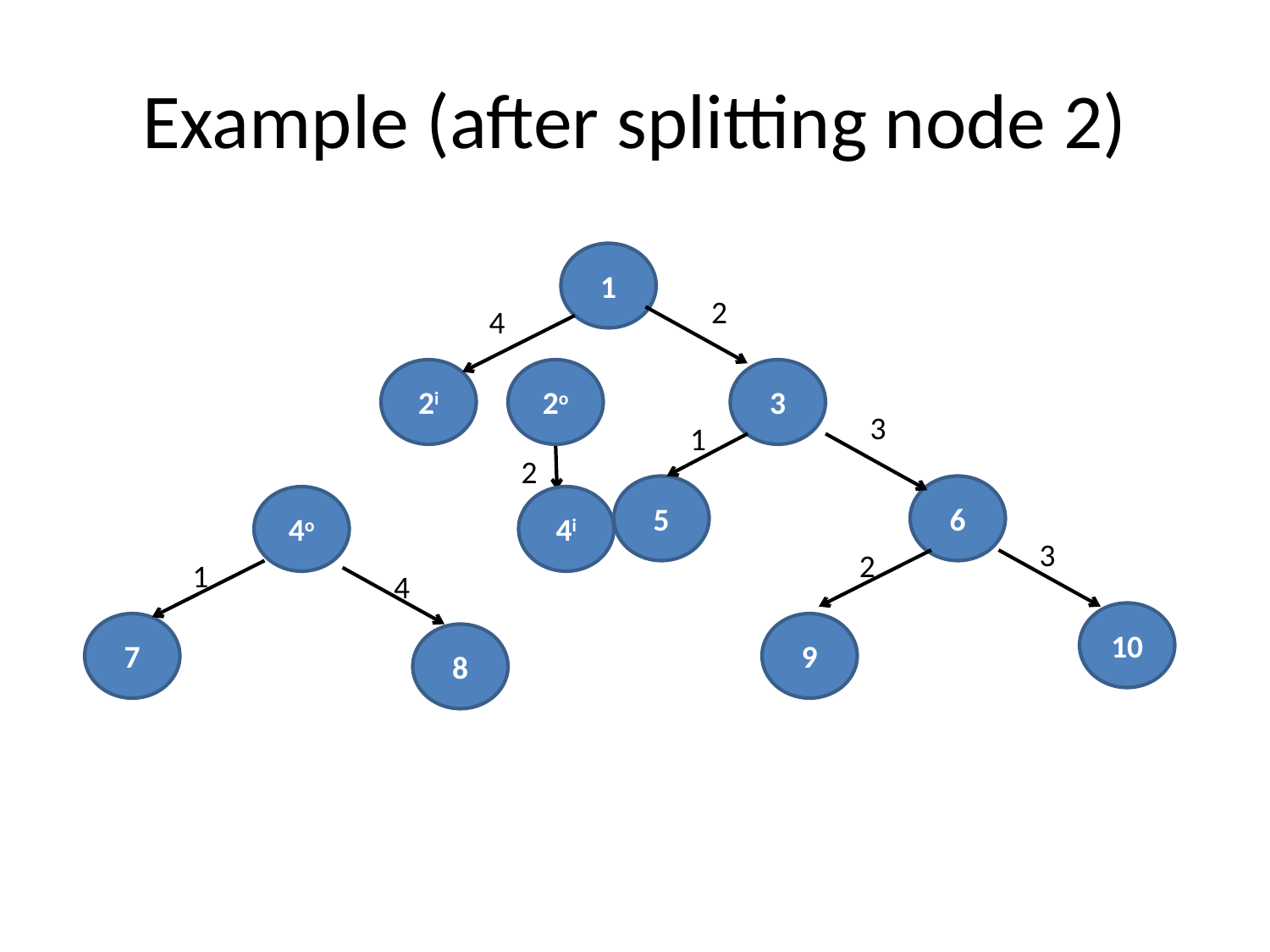

# Example (after splitting node 2)
1
2
4
2i
2o
3
3
1
2
5
6
4o
4i
3
2
1
4
10
7
9
8